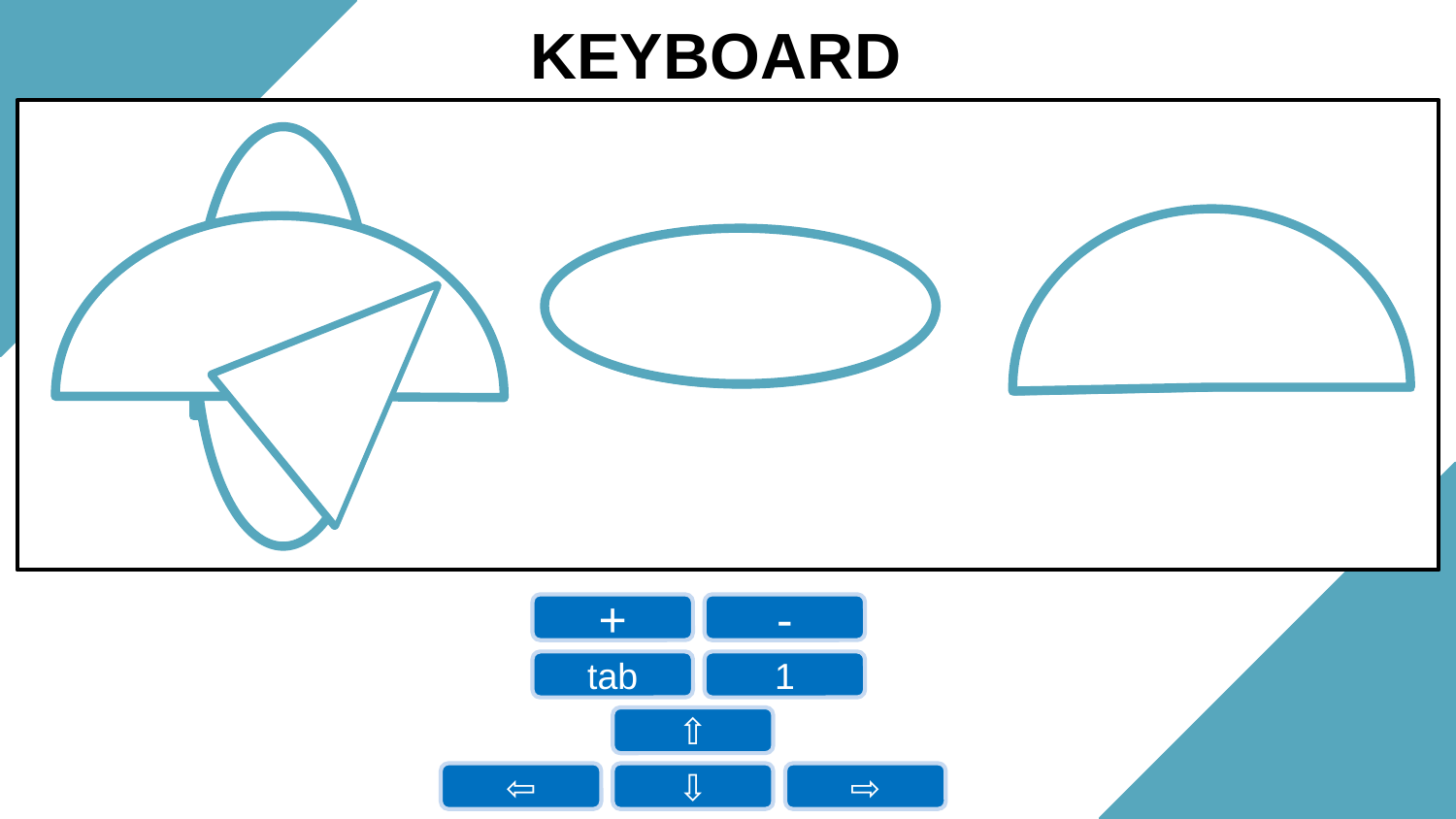

KEYBOARD

+
-
tab
1
⇧
⇦
⇩
⇨